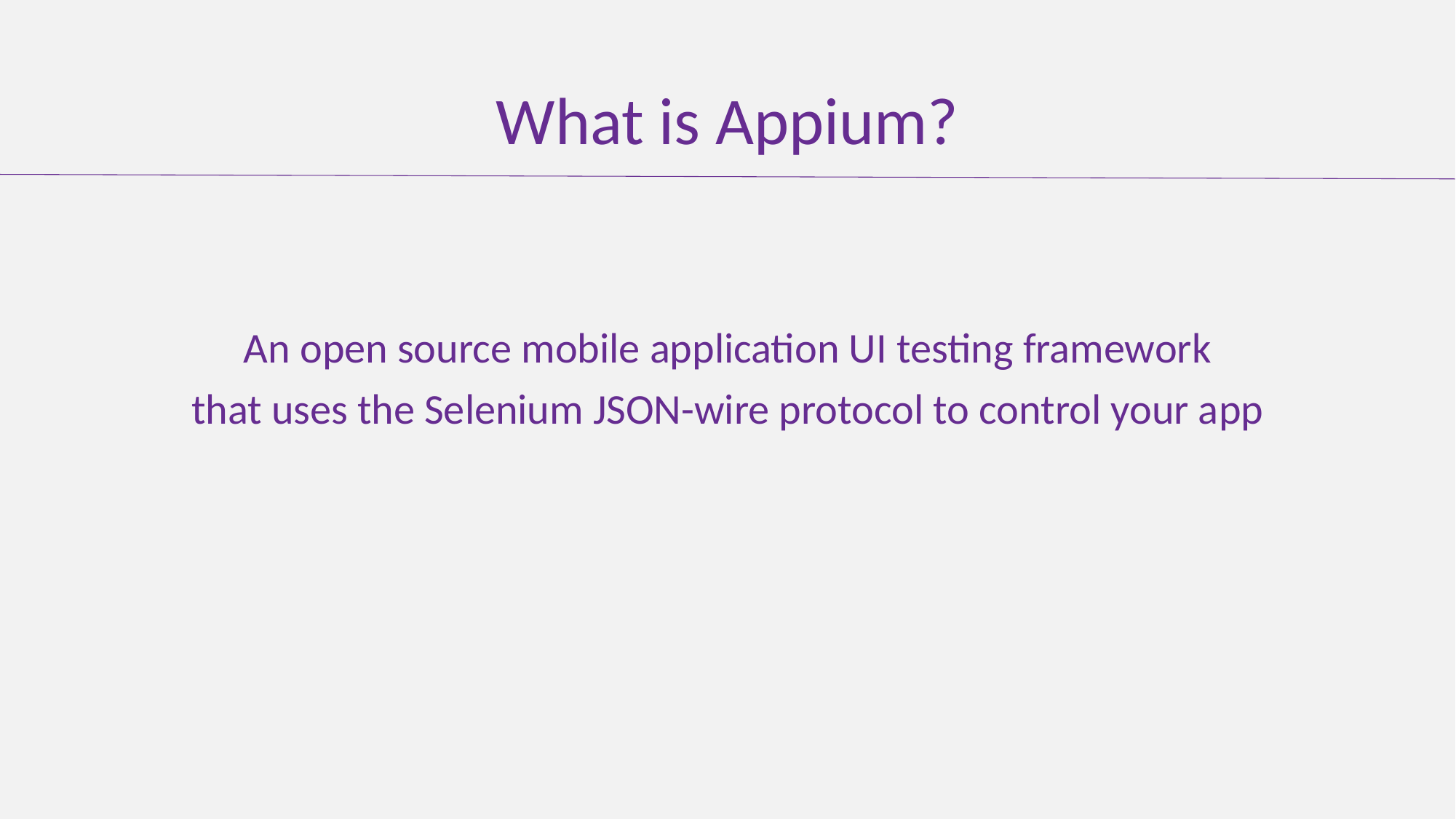

# What is Appium?
An open source mobile application UI testing framework
that uses the Selenium JSON-wire protocol to control your app